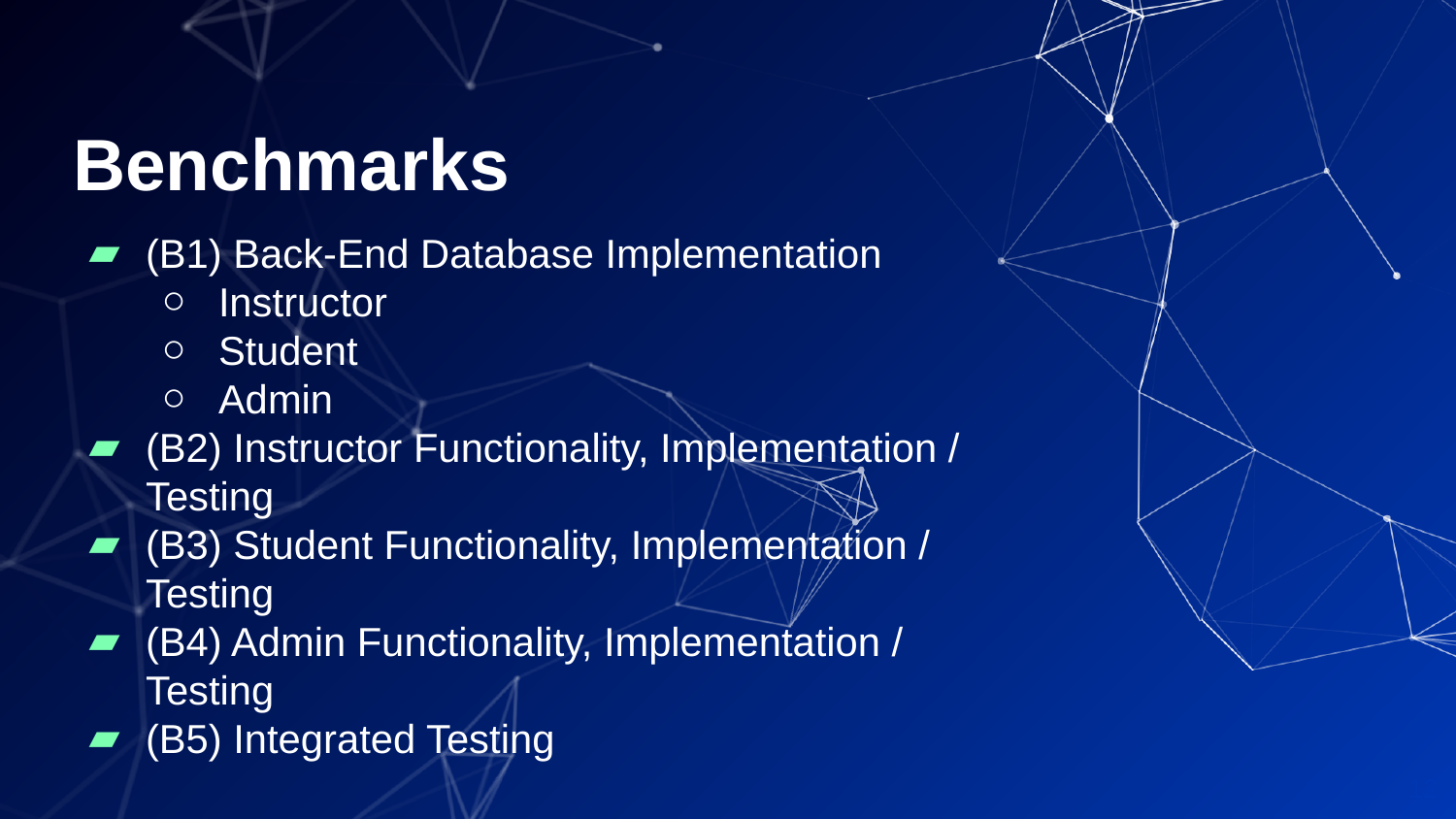

# Benchmarks
(B1) Back-End Database Implementation
Instructor
Student
Admin
(B2) Instructor Functionality, Implementation / Testing
(B3) Student Functionality, Implementation / Testing
(B4) Admin Functionality, Implementation / Testing
(B5) Integrated Testing
12